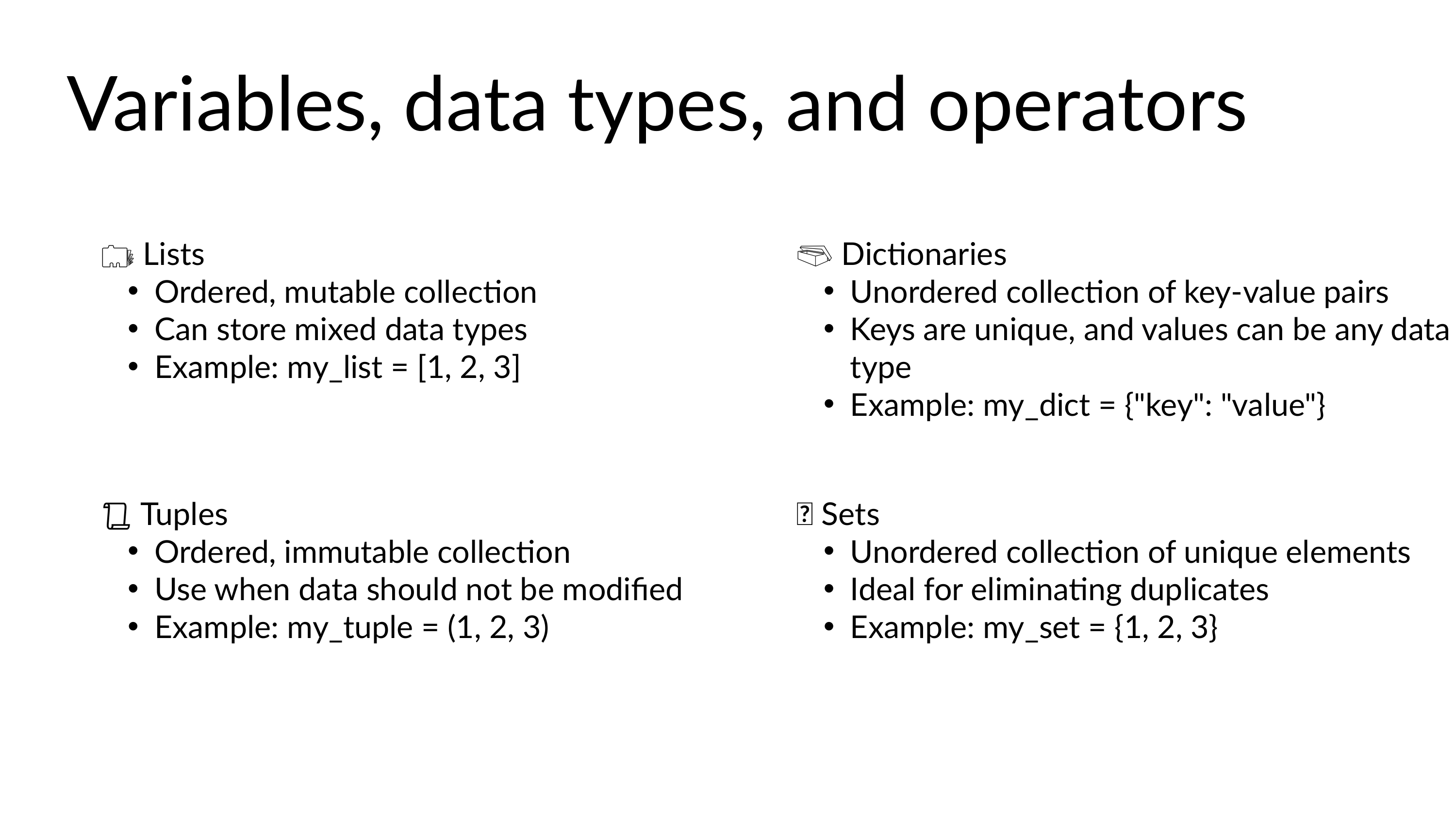

Variables, data types, and operators
🗂️ Lists
Ordered, mutable collection
Can store mixed data types
Example: my_list = [1, 2, 3]

🗃️ Dictionaries
Unordered collection of key-value pairs
Keys are unique, and values can be any data type
Example: my_dict = {"key": "value"}

📜 Tuples
Ordered, immutable collection
Use when data should not be modified
Example: my_tuple = (1, 2, 3)

🧳 Sets
Unordered collection of unique elements
Ideal for eliminating duplicates
Example: my_set = {1, 2, 3}